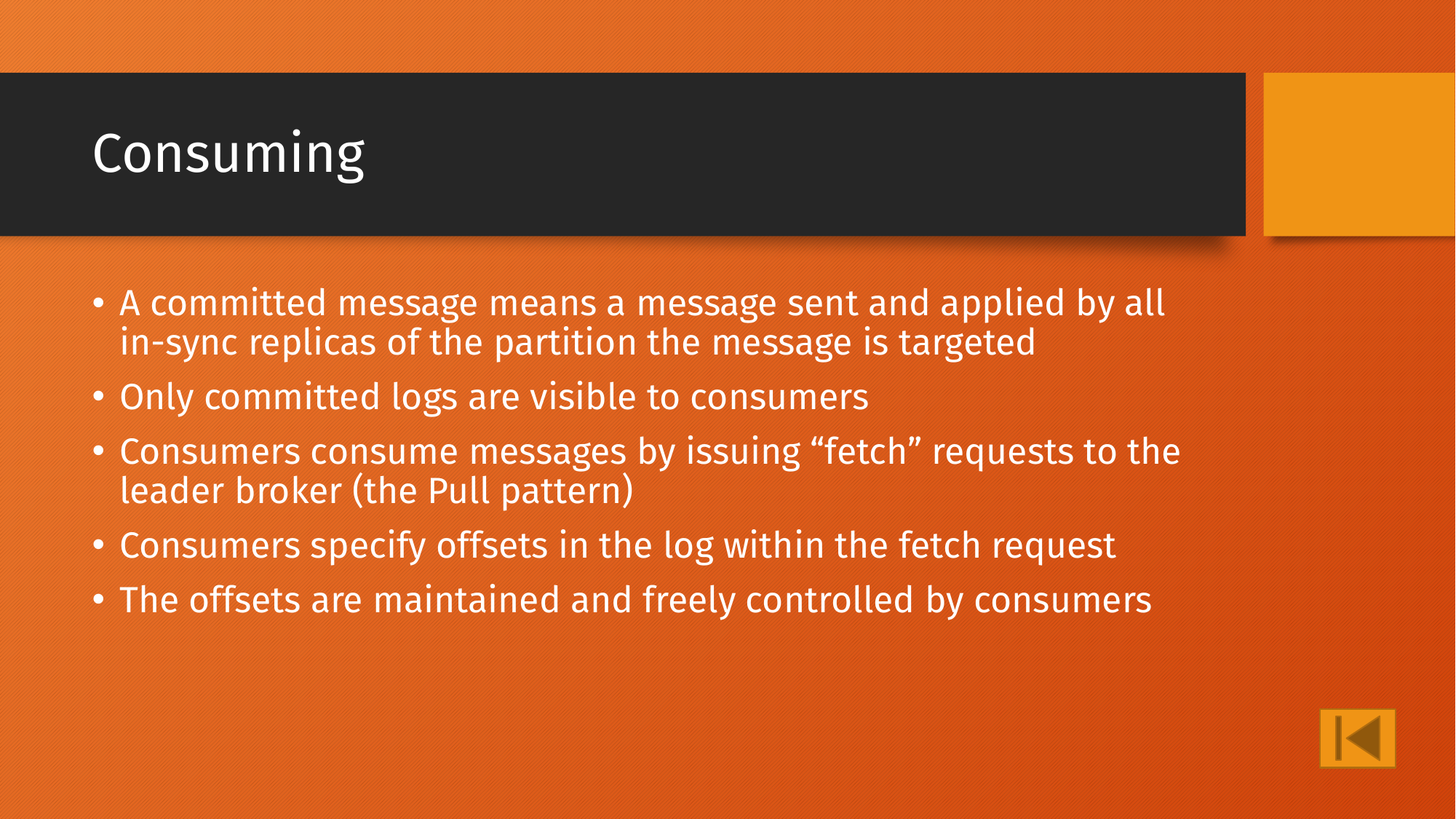

# Consuming
A committed message means a message sent and applied by all in-sync replicas of the partition the message is targeted
Only committed logs are visible to consumers
Consumers consume messages by issuing “fetch” requests to the leader broker (the Pull pattern)
Consumers specify offsets in the log within the fetch request
The offsets are maintained and freely controlled by consumers